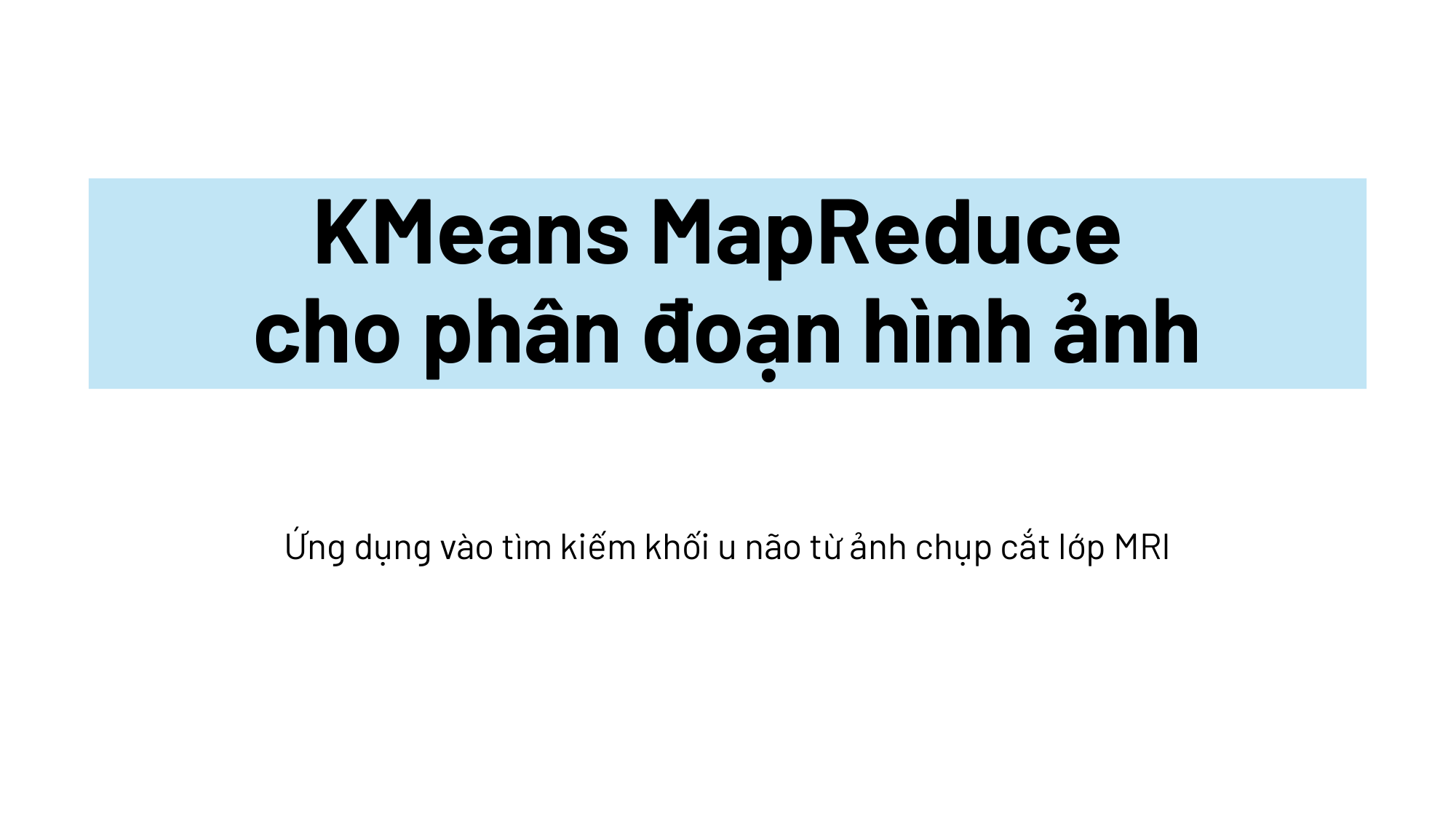

# KMeans MapReduce cho phân đoạn hình ảnh
Ứng dụng vào tìm kiếm khối u não từ ảnh chụp cắt lớp MRI